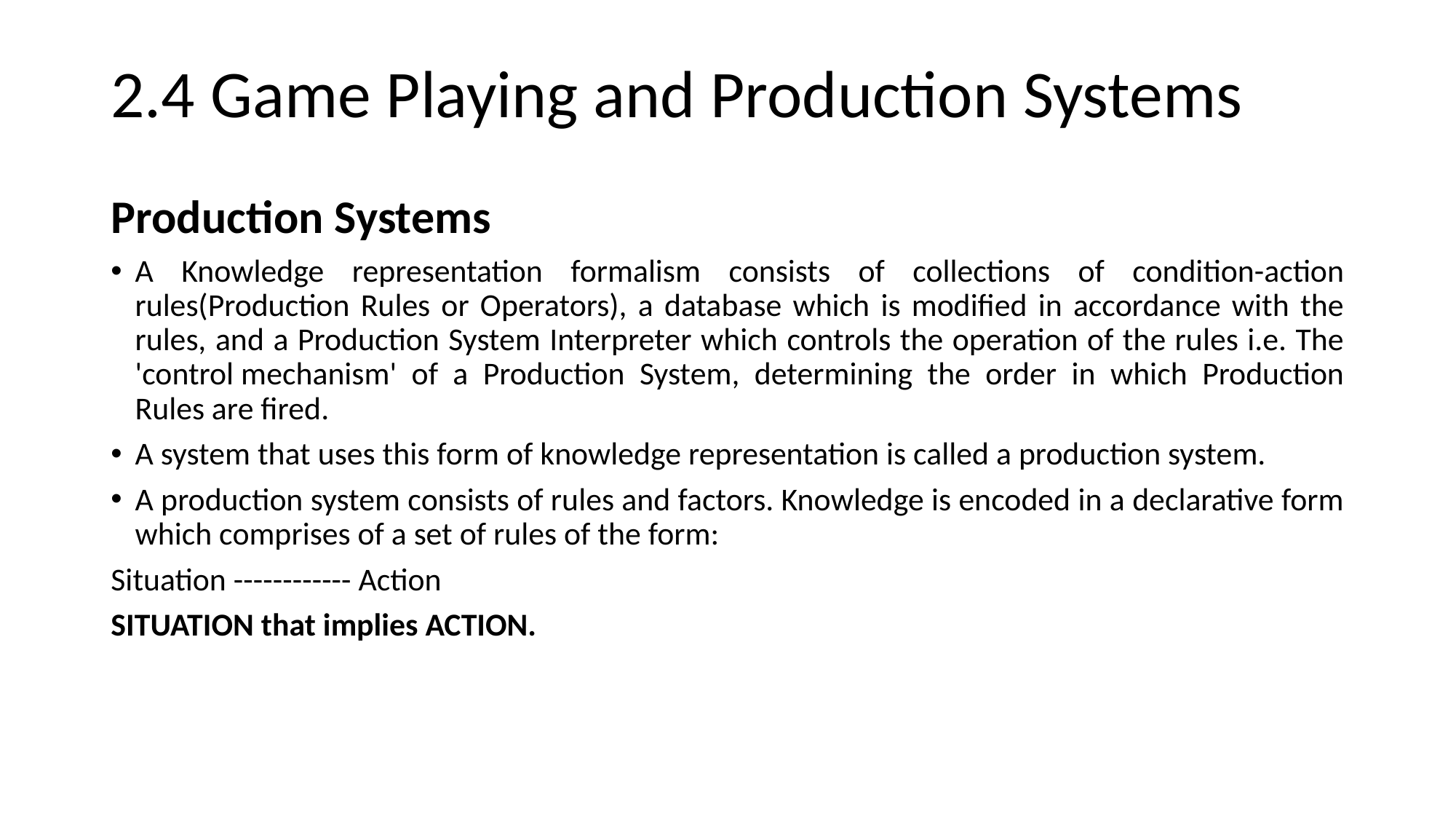

# 2.4 Game Playing and Production Systems
Production Systems
A Knowledge representation formalism consists of collections of condition-action rules(Production Rules or Operators), a database which is modified in accordance with the rules, and a Production System Interpreter which controls the operation of the rules i.e. The 'control mechanism' of a Production System, determining the order in which Production Rules are fired.
A system that uses this form of knowledge representation is called a production system.
A production system consists of rules and factors. Knowledge is encoded in a declarative form which comprises of a set of rules of the form:
Situation ------------ Action
SITUATION that implies ACTION.